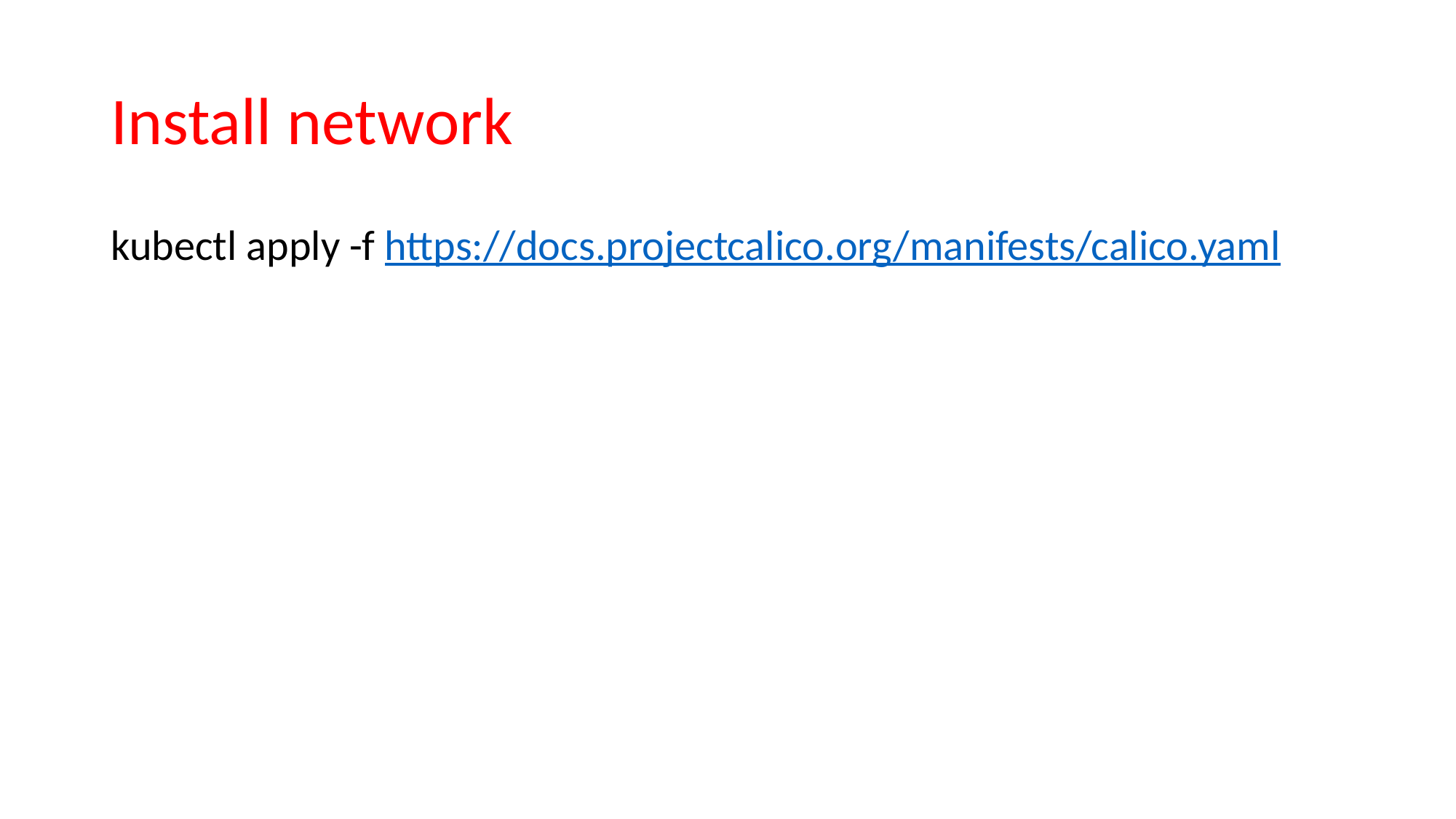

# Install network
kubectl apply -f https://docs.projectcalico.org/manifests/calico.yaml